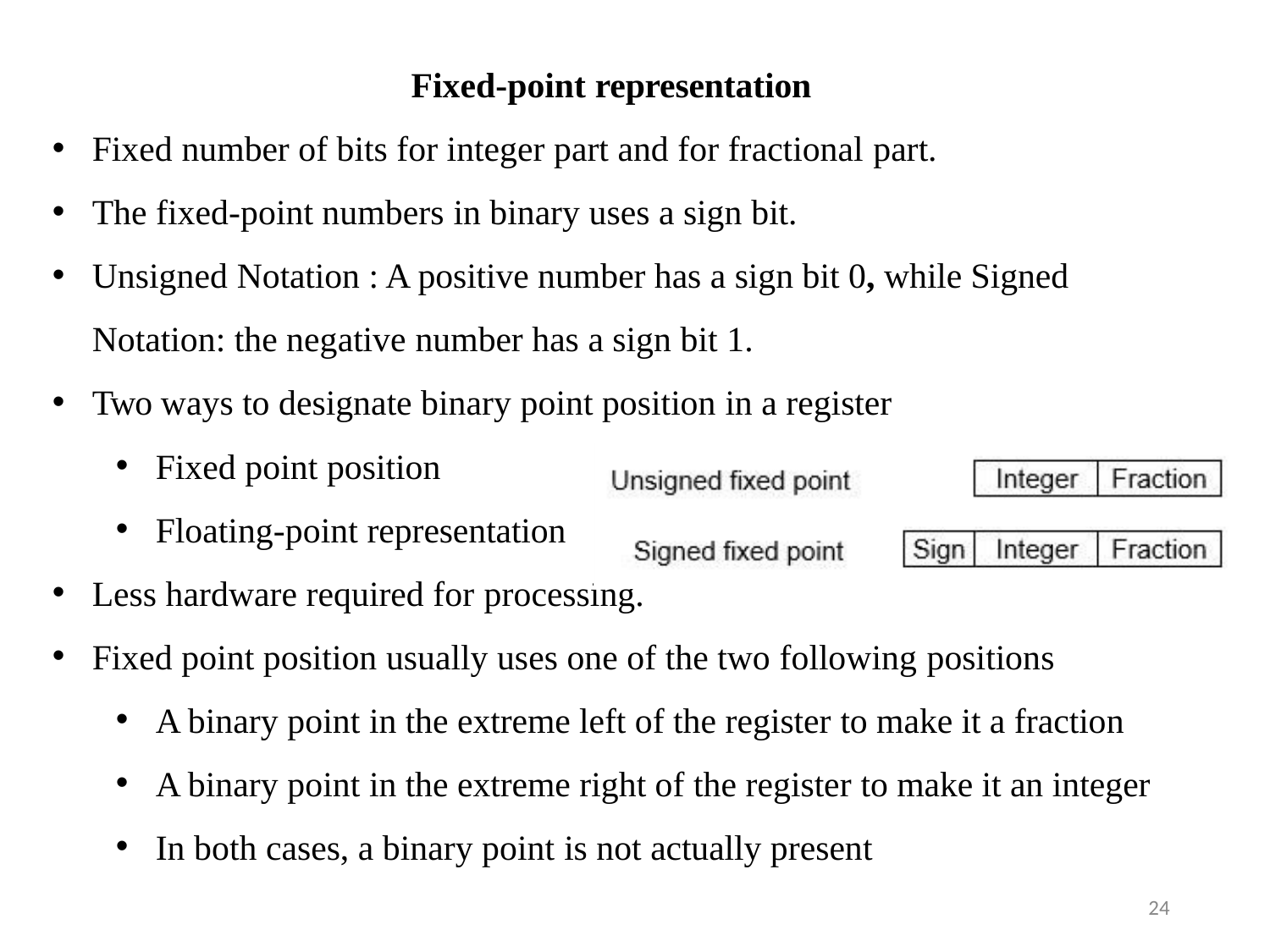

Fixed-point representation
Fixed number of bits for integer part and for fractional part.
The fixed-point numbers in binary uses a sign bit.
Unsigned Notation : A positive number has a sign bit 0, while Signed  Notation: the negative number has a sign bit 1.
Two ways to designate binary point position in a register
Fixed point position
Floating-point representation
Less hardware required for processing.
Fixed point position usually uses one of the two following positions
A binary point in the extreme left of the register to make it a fraction
A binary point in the extreme right of the register to make it an integer
In both cases, a binary point is not actually present

24